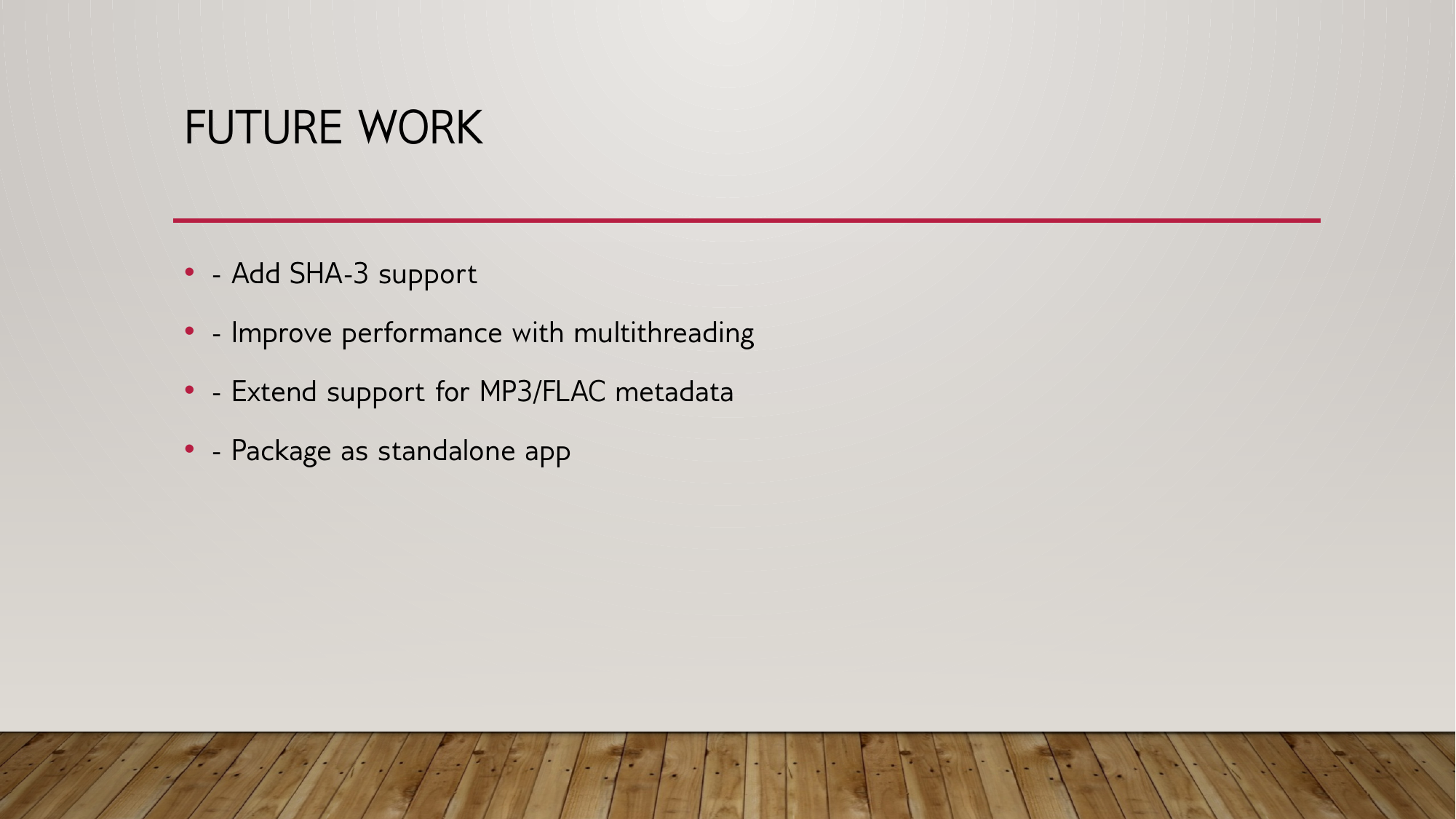

# Future Work
- Add SHA-3 support
- Improve performance with multithreading
- Extend support for MP3/FLAC metadata
- Package as standalone app